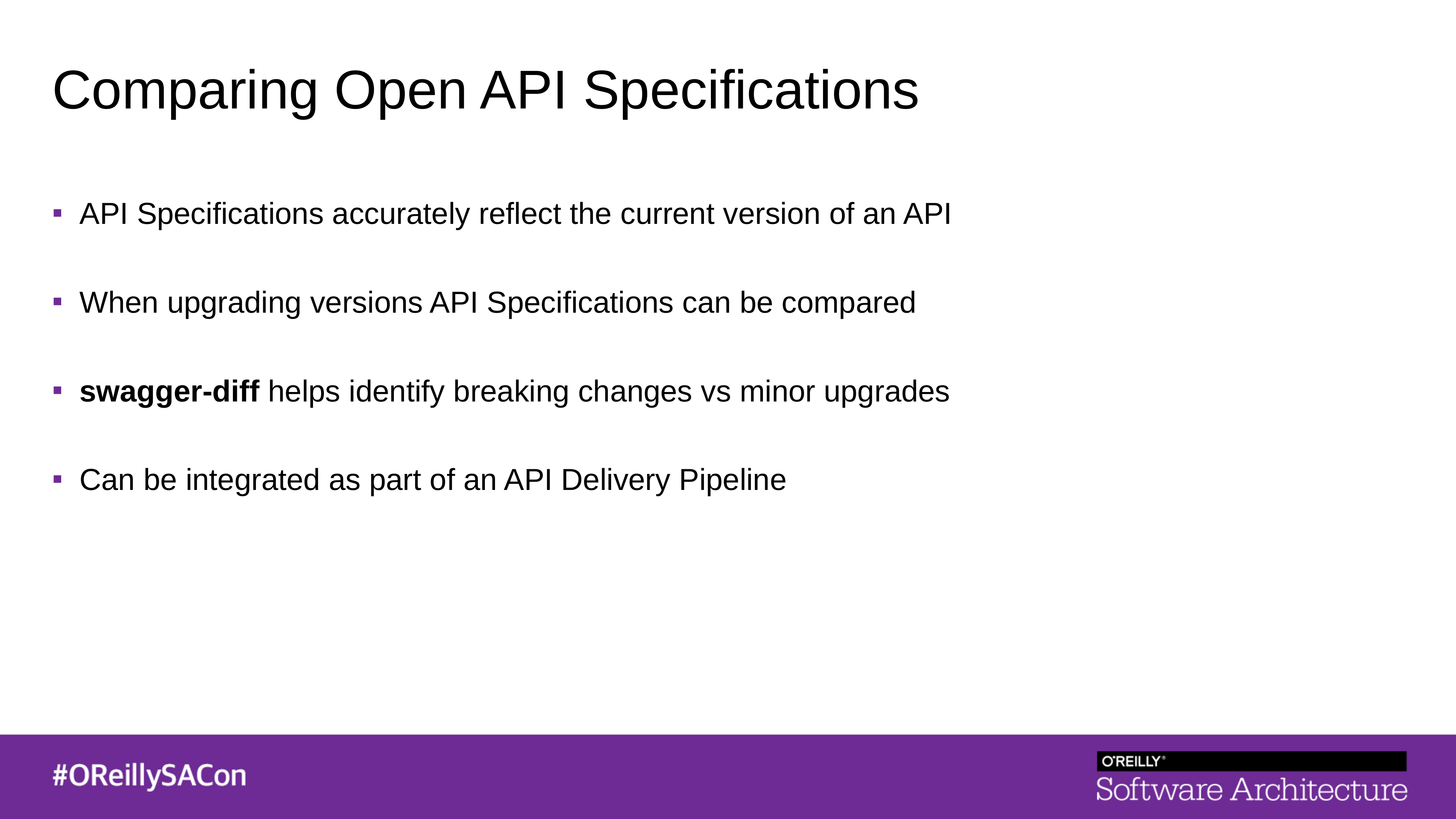

Comparing Open API Specifications
API Specifications accurately reflect the current version of an API
When upgrading versions API Specifications can be compared
swagger-diff helps identify breaking changes vs minor upgrades
Can be integrated as part of an API Delivery Pipeline